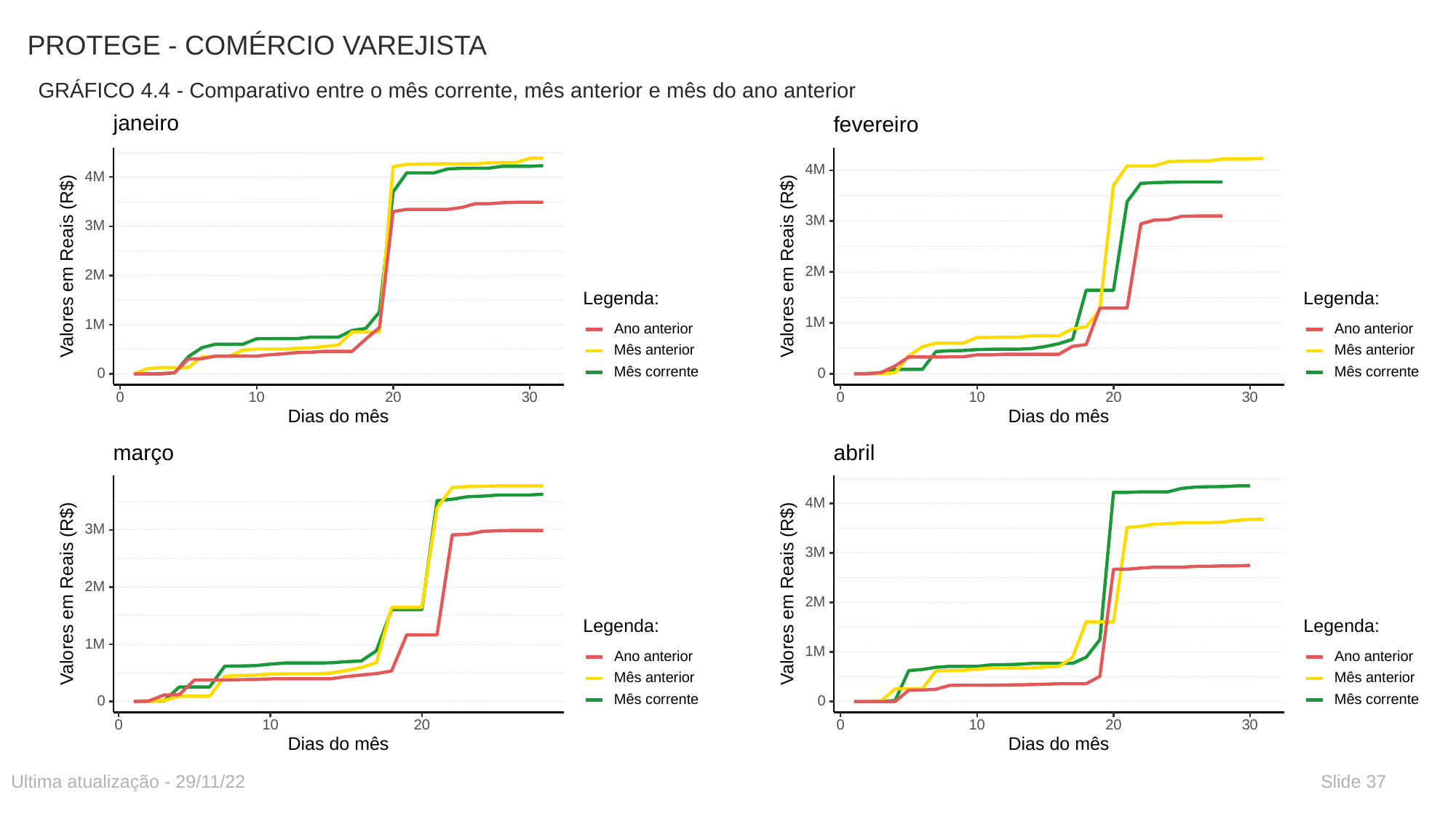

# PROTEGE - COMÉRCIO VAREJISTA
GRÁFICO 4.4 - Comparativo entre o mês corrente, mês anterior e mês do ano anterior

janeiro

4M

3M

 Valores em Reais (R$)
2M

Legenda:

1M
Ano anterior

Mês anterior

Mês corrente
0

30
0
10
20
Dias do mês

fevereiro

4M

3M

 Valores em Reais (R$)
2M

Legenda:

1M

Ano anterior

Mês anterior

Mês corrente
0

30
0
10
20
Dias do mês

março

3M

2M
 Valores em Reais (R$)

Legenda:

1M

Ano anterior

Mês anterior

Mês corrente
0

0
10
20
Dias do mês

abril

4M

3M

 Valores em Reais (R$)
2M

Legenda:

1M
Ano anterior

Mês anterior

Mês corrente
0

30
0
10
20
Dias do mês
Ultima atualização - 29/11/22
Slide 37